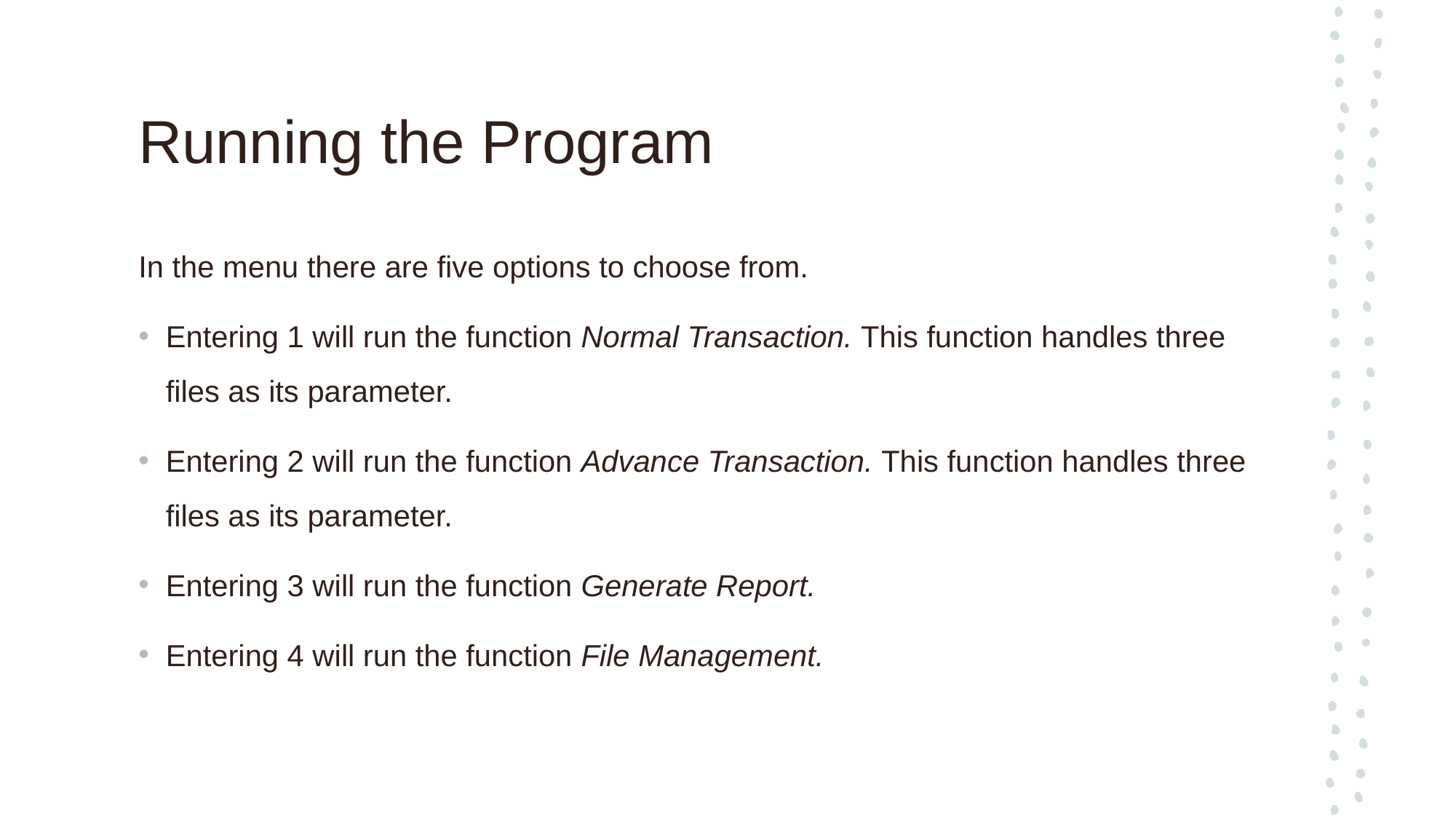

# Running the Program
In the menu there are five options to choose from.
Entering 1 will run the function Normal Transaction. This function handles three files as its parameter.
Entering 2 will run the function Advance Transaction. This function handles three files as its parameter.
Entering 3 will run the function Generate Report.
Entering 4 will run the function File Management.